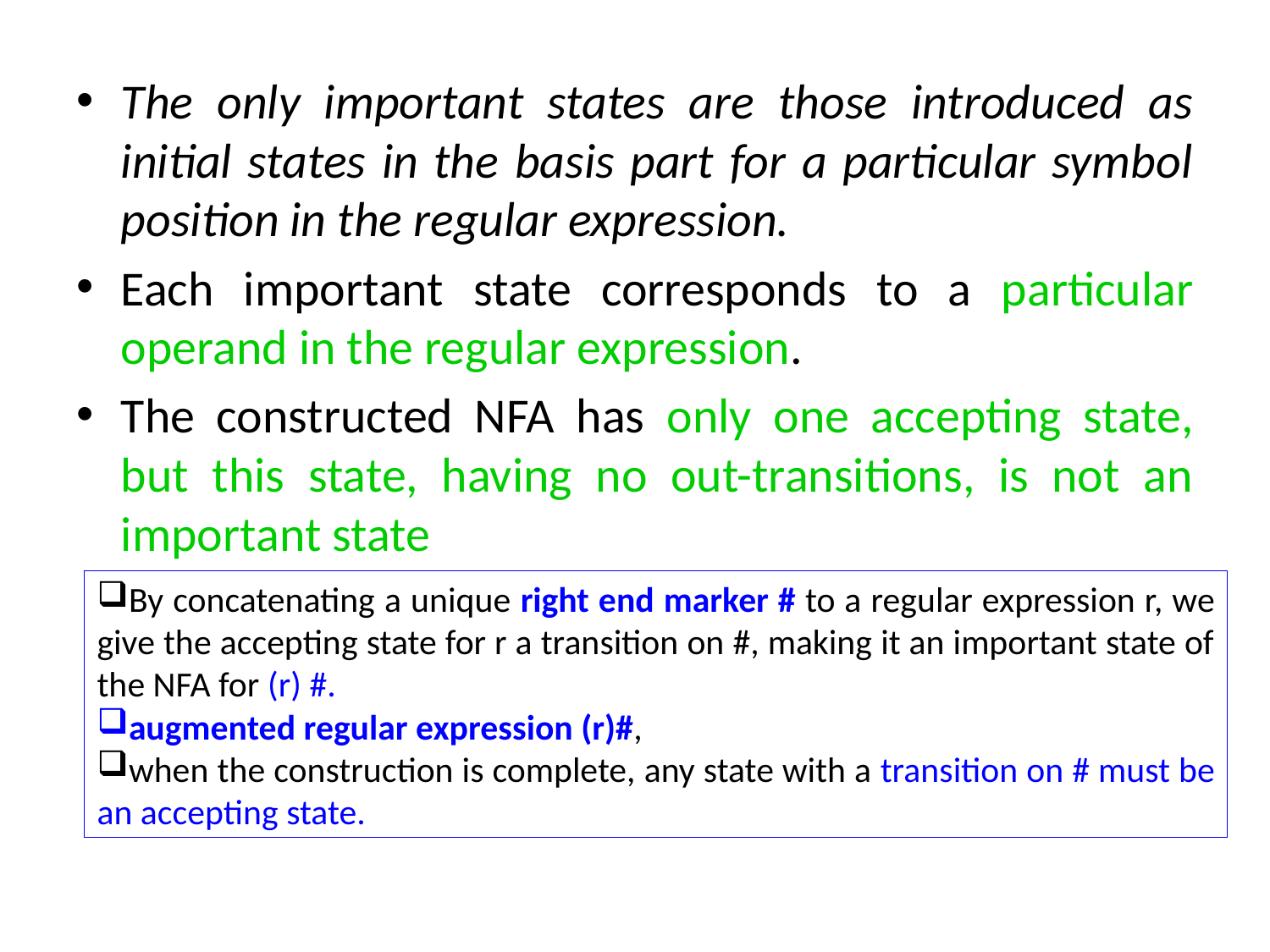

The only important states are those introduced as initial states in the basis part for a particular symbol position in the regular expression.
Each important state corresponds to a particular operand in the regular expression.
The constructed NFA has only one accepting state, but this state, having no out-transitions, is not an important state
By concatenating a unique right end marker # to a regular expression r, we give the accepting state for r a transition on #, making it an important state of the NFA for (r) #.
augmented regular expression (r)#,
when the construction is complete, any state with a transition on # must be an accepting state.